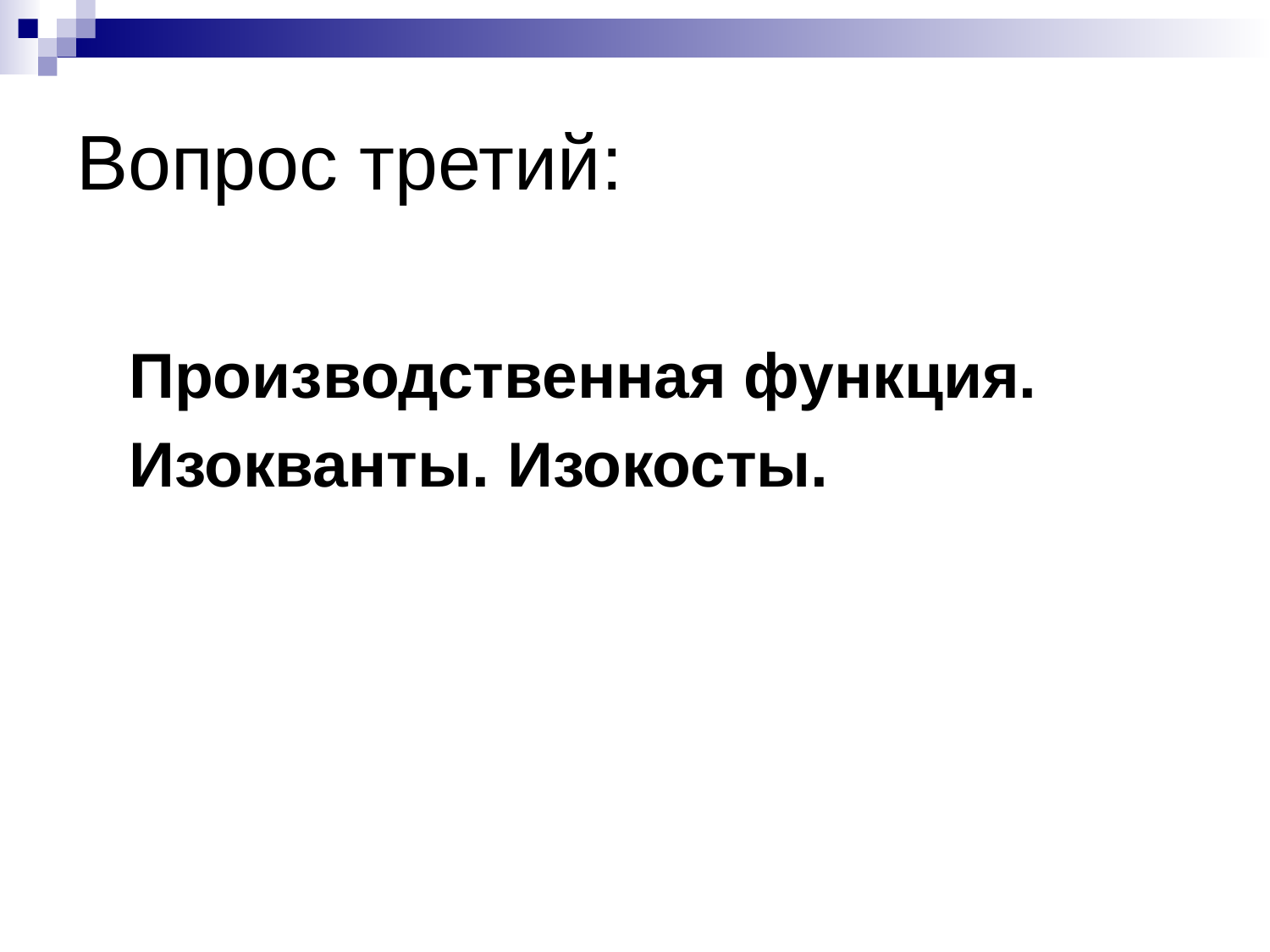

# Вопрос третий:
Производственная функция.
Изокванты. Изокосты.